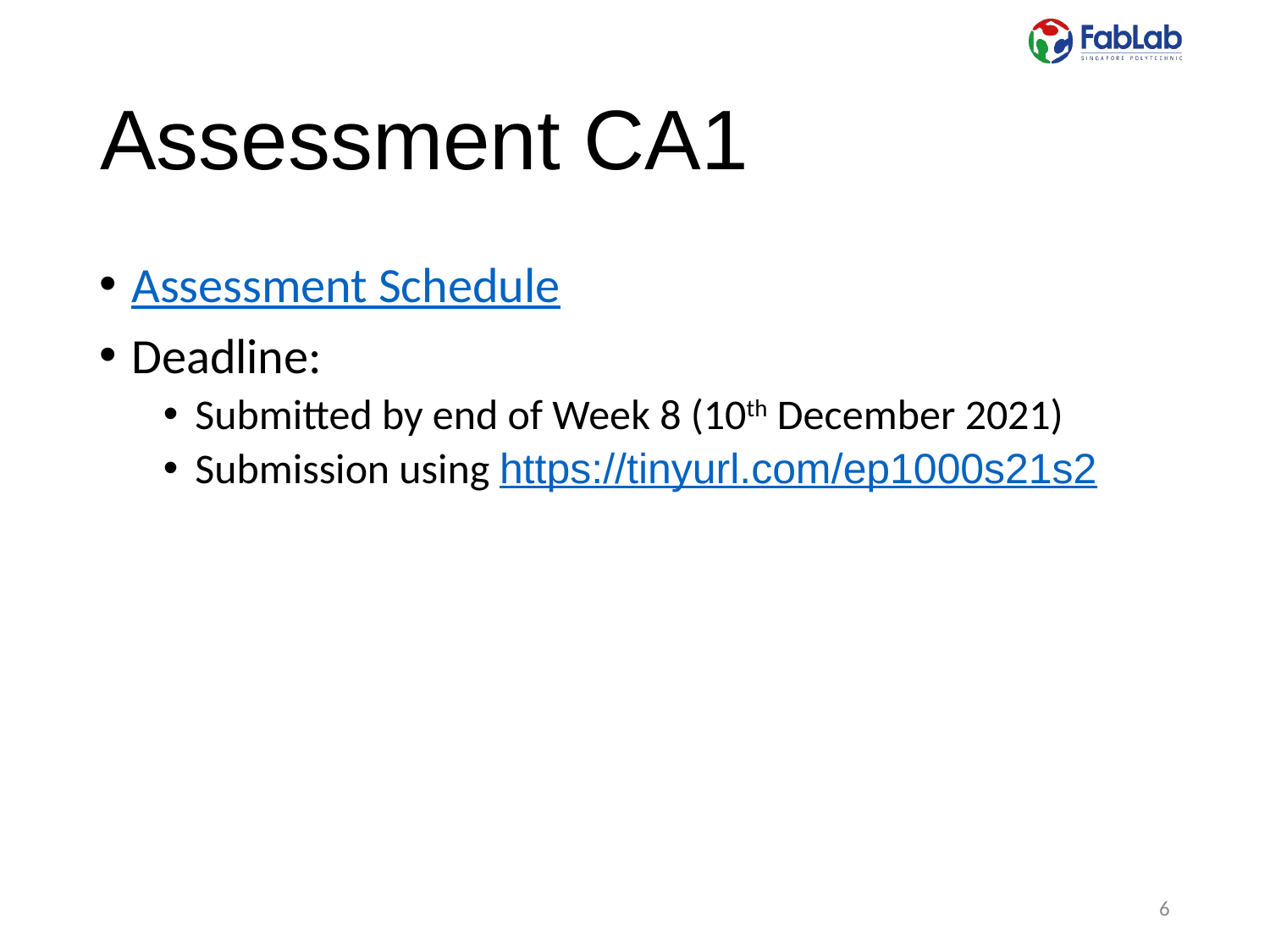

# Assessment CA1
Assessment Schedule
Deadline:
Submitted by end of Week 8 (10th December 2021)
Submission using https://tinyurl.com/ep1000s21s2
6